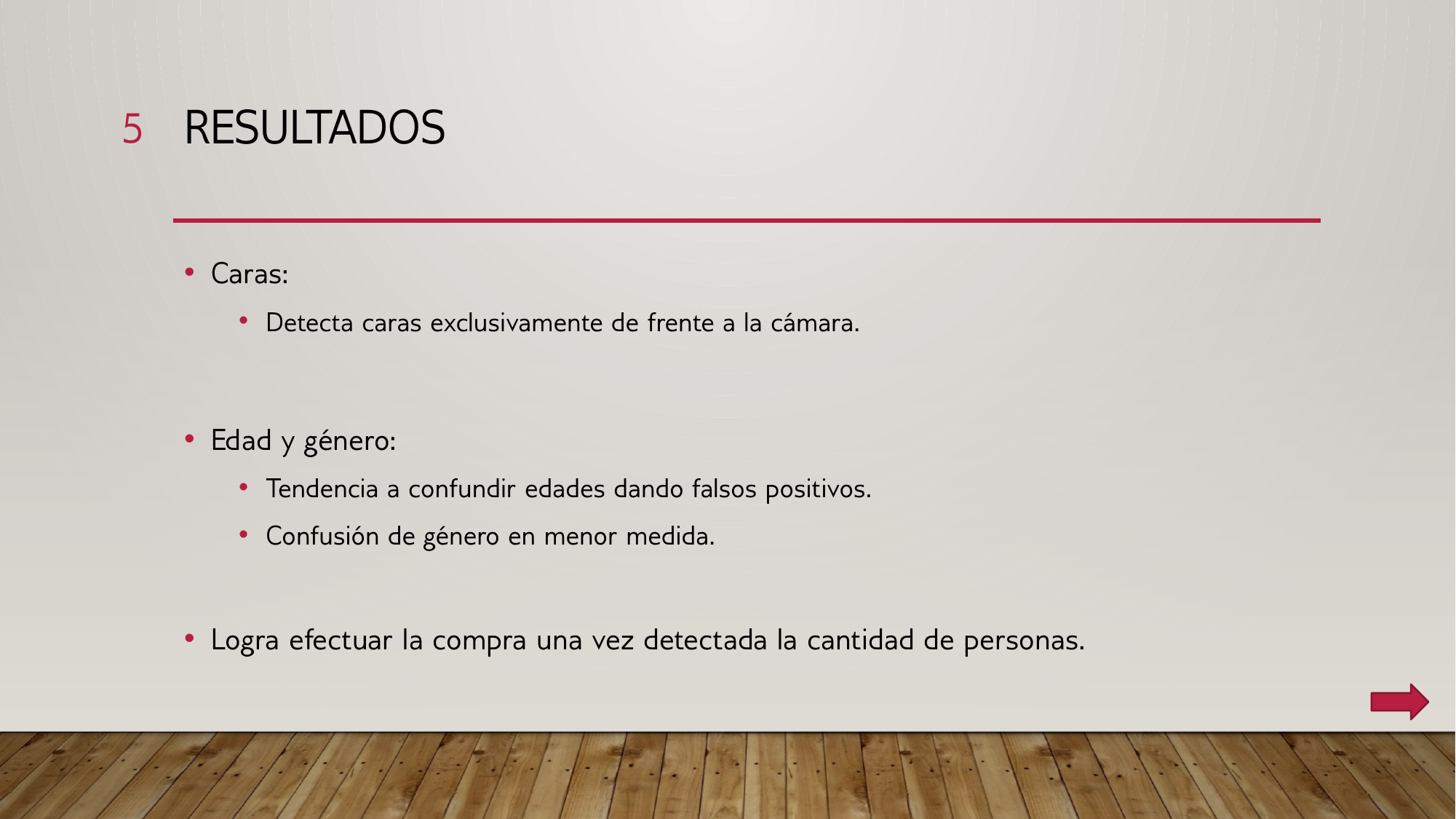

5
# Resultados
Caras:
Detecta caras exclusivamente de frente a la cámara.

Edad y género:
Tendencia a confundir edades dando falsos positivos.
Confusión de género en menor medida.

Logra efectuar la compra una vez detectada la cantidad de personas.